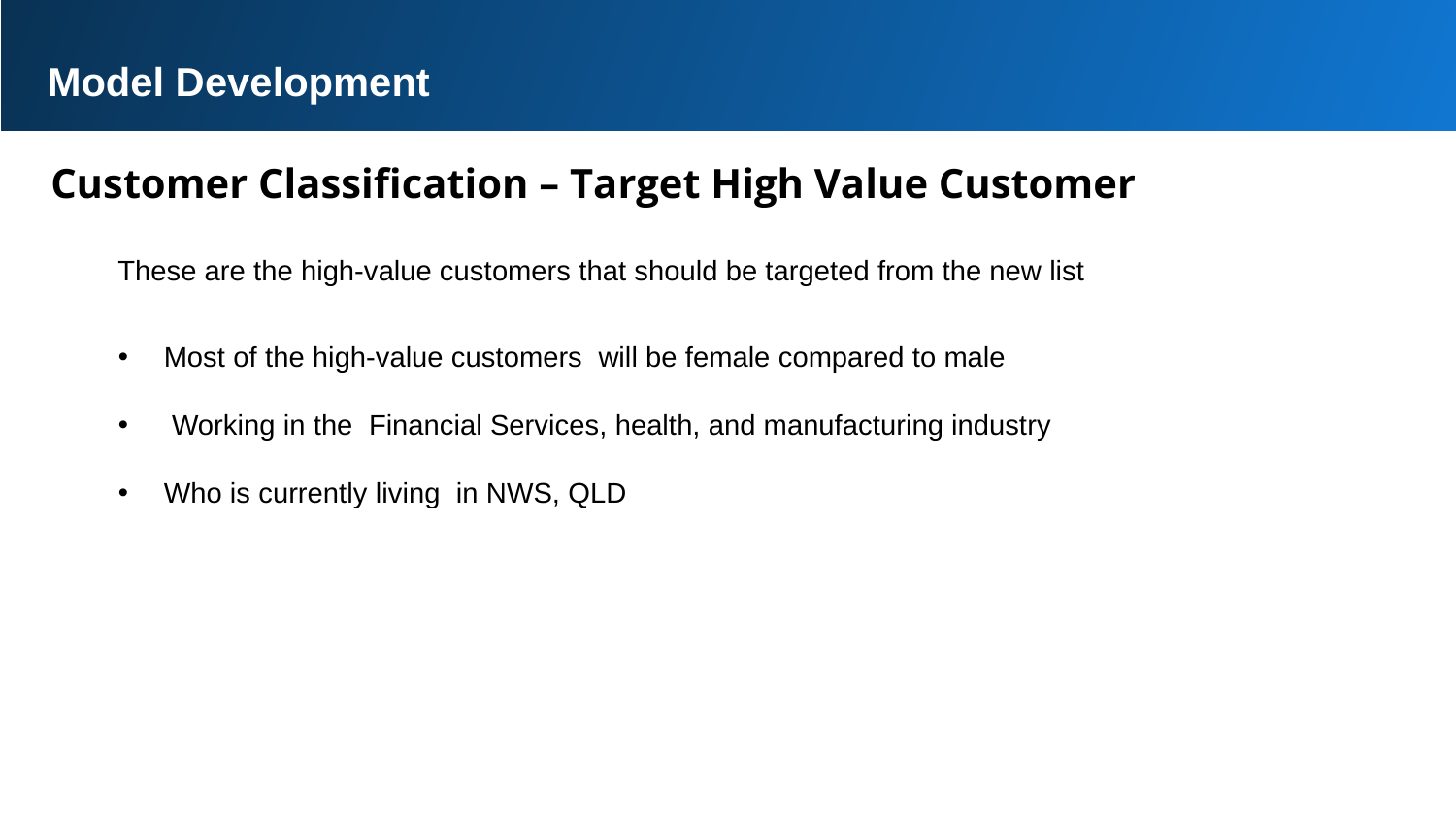

Model Development
  Customer Classification – Target High Value Customer
These are the high-value customers that should be targeted from the new list
Most of the high-value customers  will be female compared to male

 Working in the  Financial Services, health, and manufacturing industry

Who is currently living  in NWS, QLD